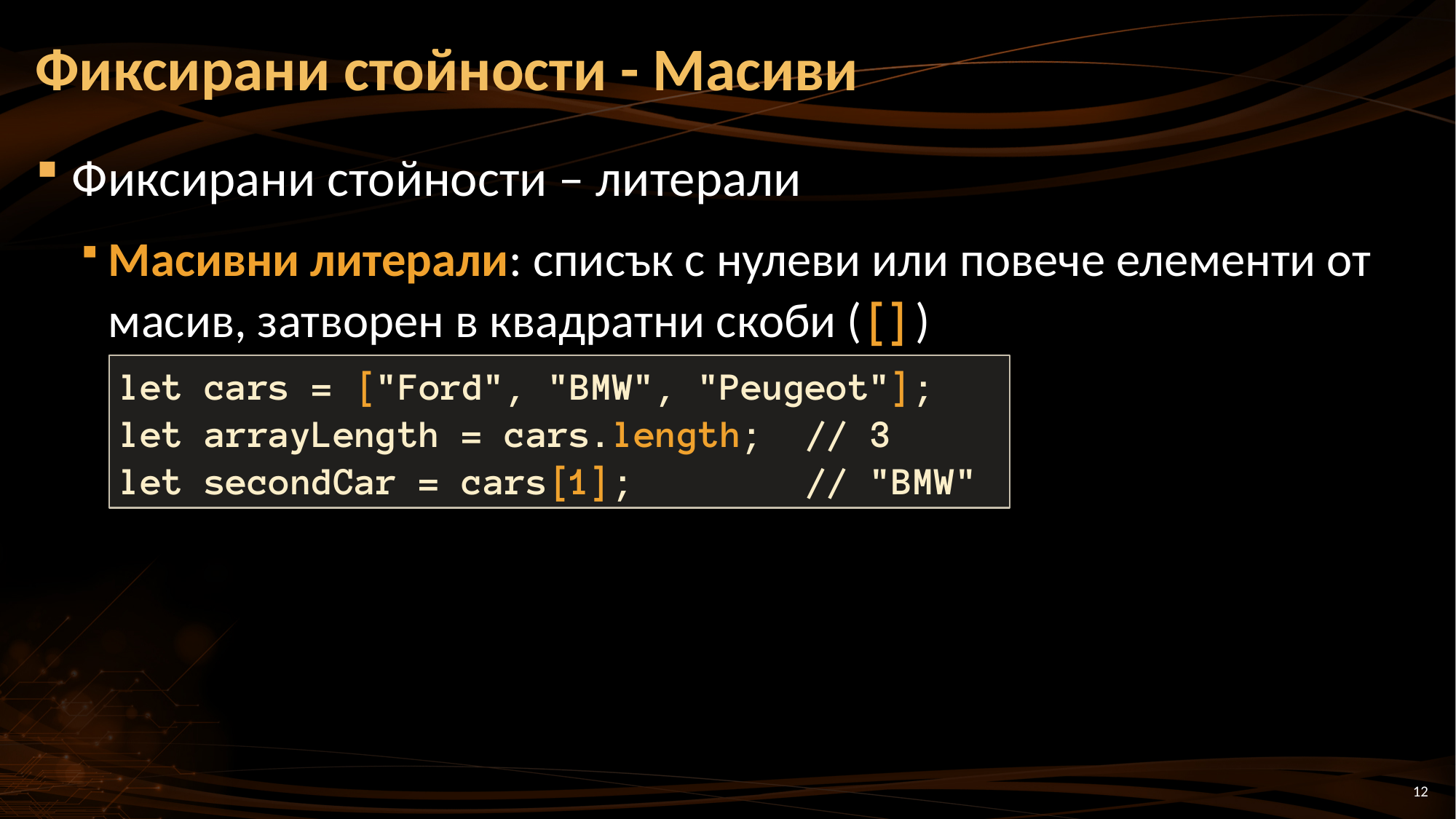

# Фиксирани стойности - Масиви
Фиксирани стойности – литерали
Масивни литерали: списък с нулеви или повече елементи от масив, затворен в квадратни скоби ([])
let cars = ["Ford", "BMW", "Peugeot"];
let arrayLength = cars.length;  // 3
let secondCar = cars[1];        // "BMW"
12